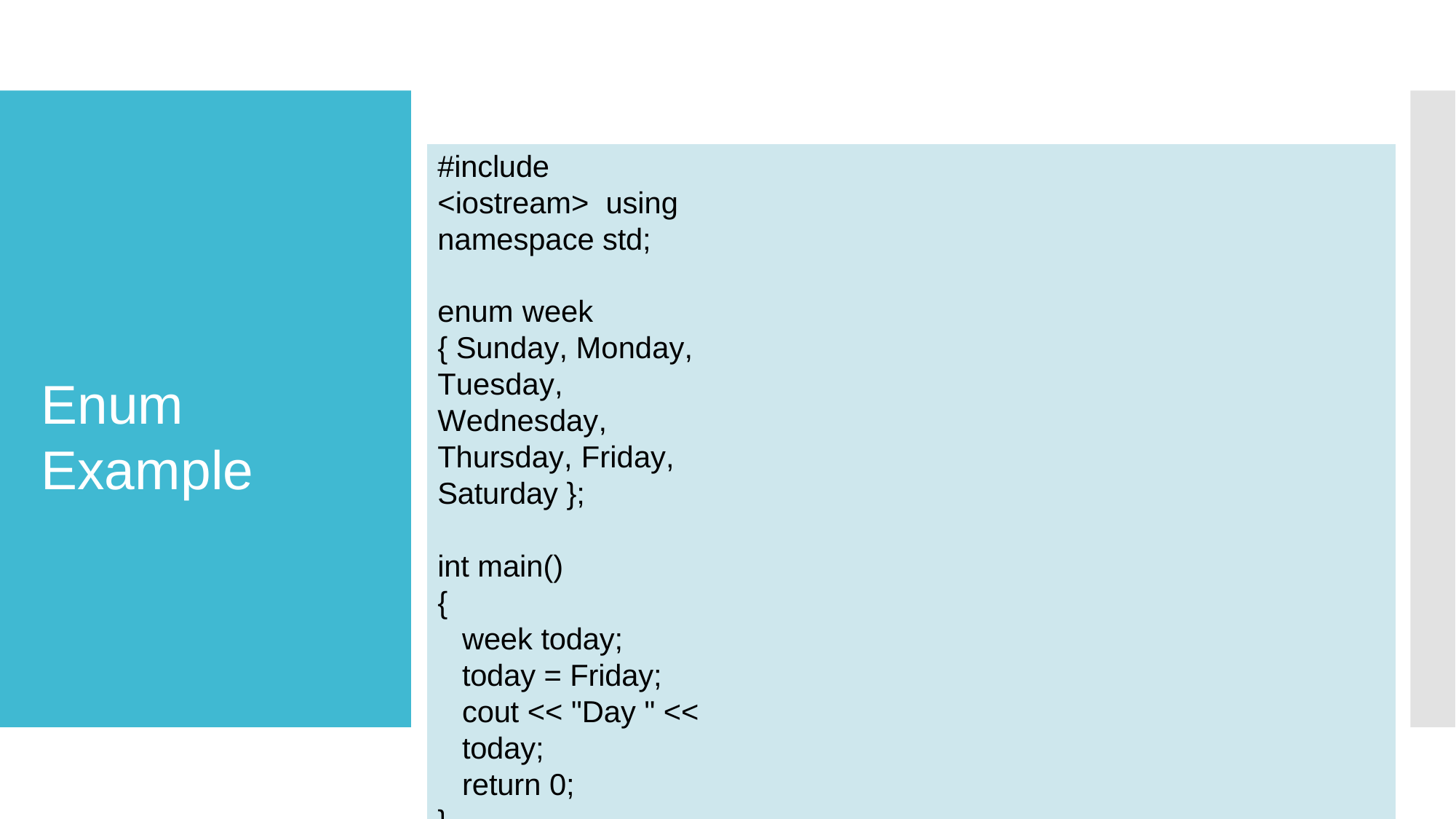

#include <iostream>  using namespace std;

enum week { Sunday, Monday, Tuesday, Wednesday, Thursday, Friday,
Saturday };

int main()
{
week today;
today = Friday;
cout << "Day " << today;
return 0;
}

// Output: Day 5
Enum Example